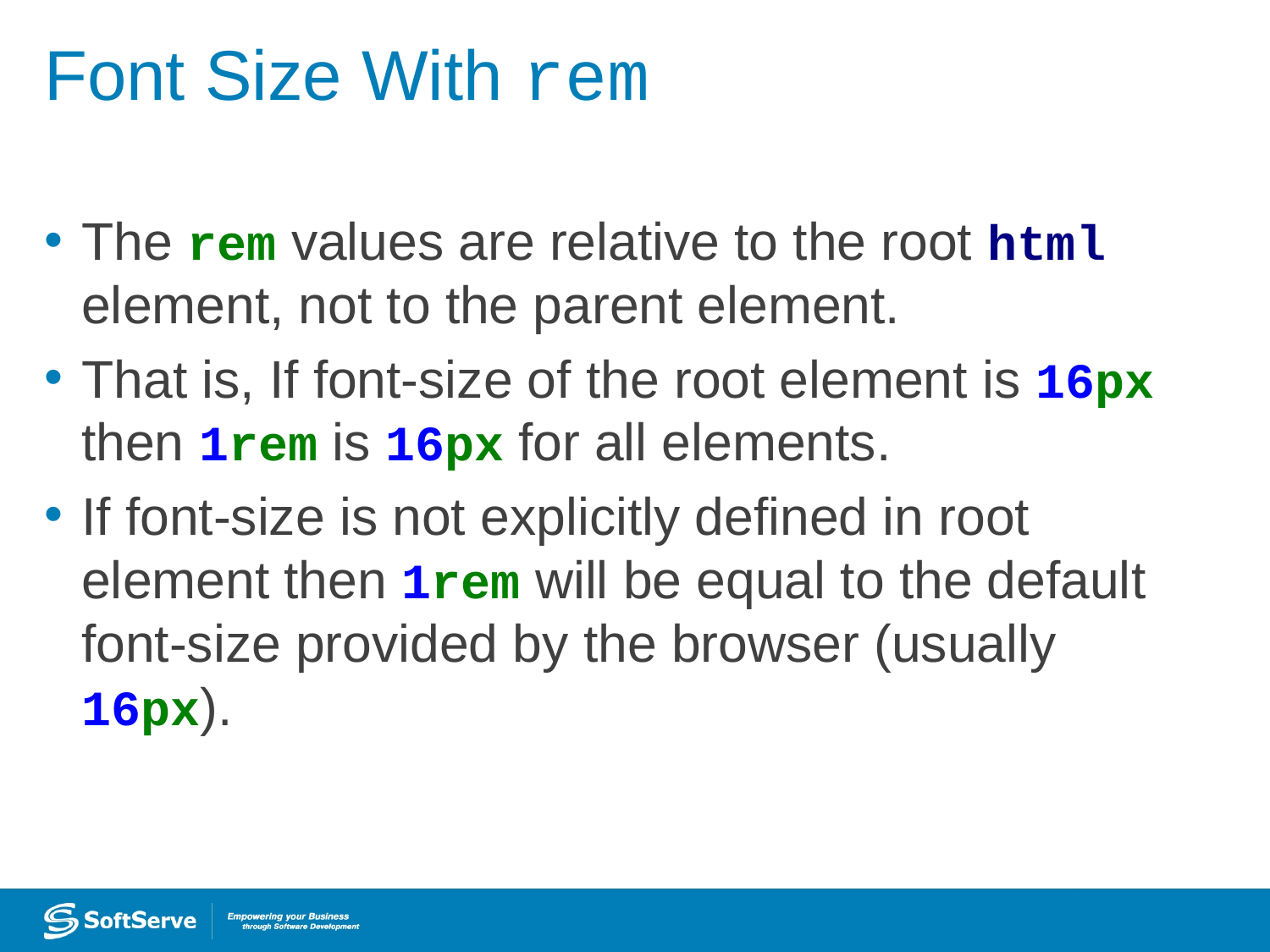

# Font Size With rem
The rem values are relative to the root html element, not to the parent element.
That is, If font-size of the root element is 16px then 1rem is 16px for all elements.
If font-size is not explicitly defined in root element then 1rem will be equal to the default font-size provided by the browser (usually 16px).